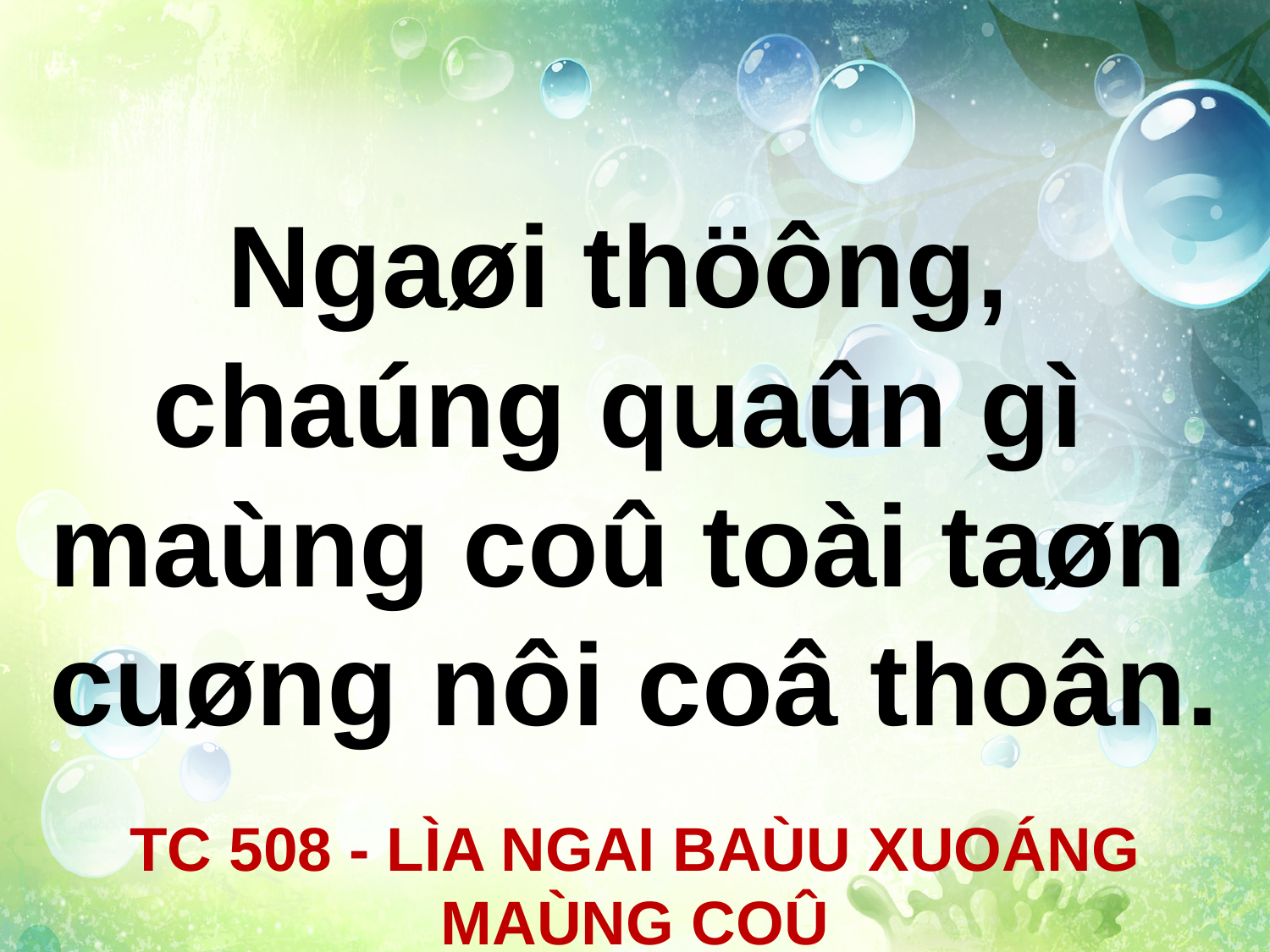

Ngaøi thöông,
chaúng quaûn gì
maùng coû toài taøn
cuøng nôi coâ thoân.
TC 508 - LÌA NGAI BAÙU XUOÁNG MAÙNG COÛ